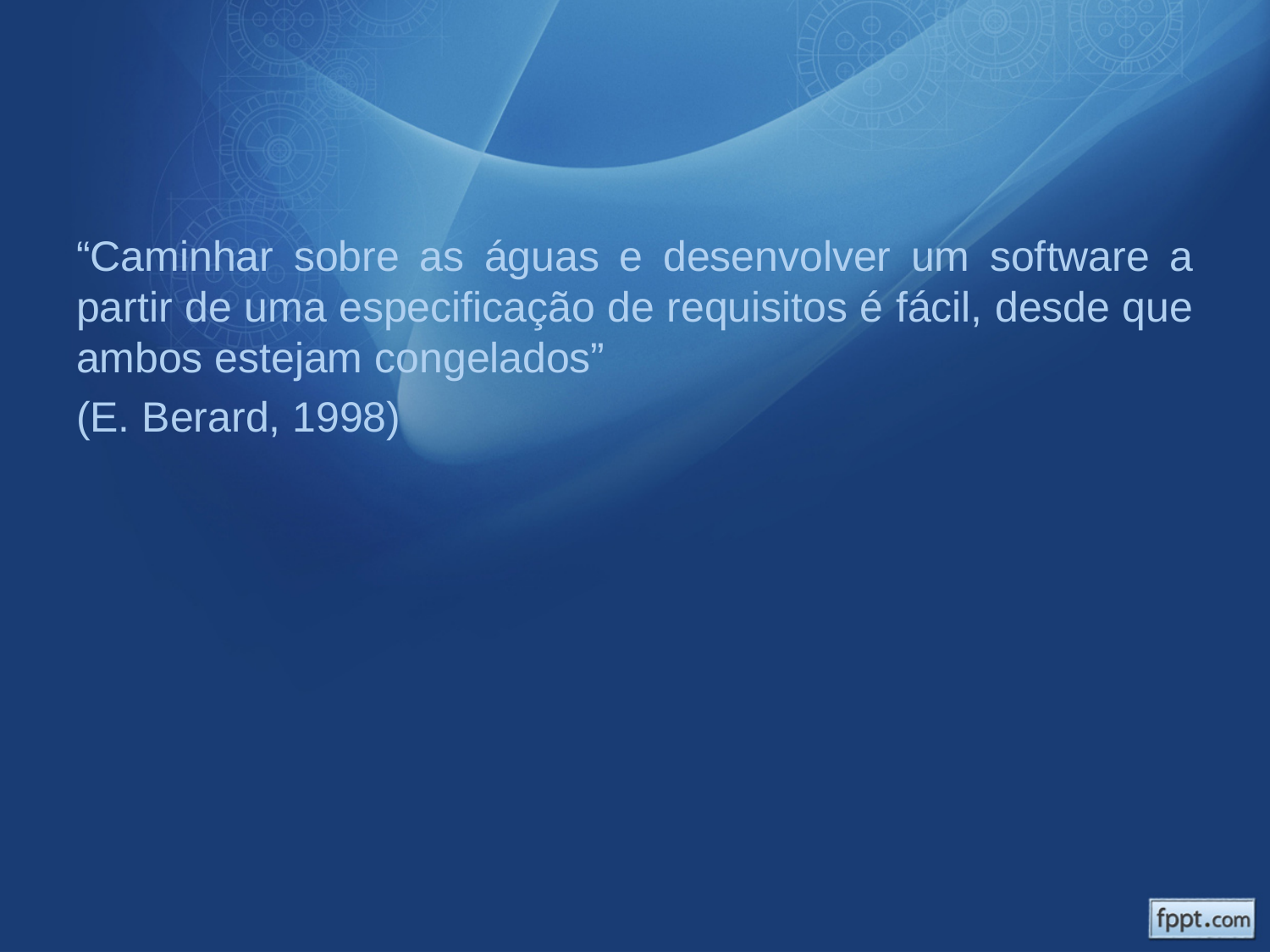

#
“Caminhar sobre as águas e desenvolver um software a partir de uma especificação de requisitos é fácil, desde que ambos estejam congelados”
(E. Berard, 1998)